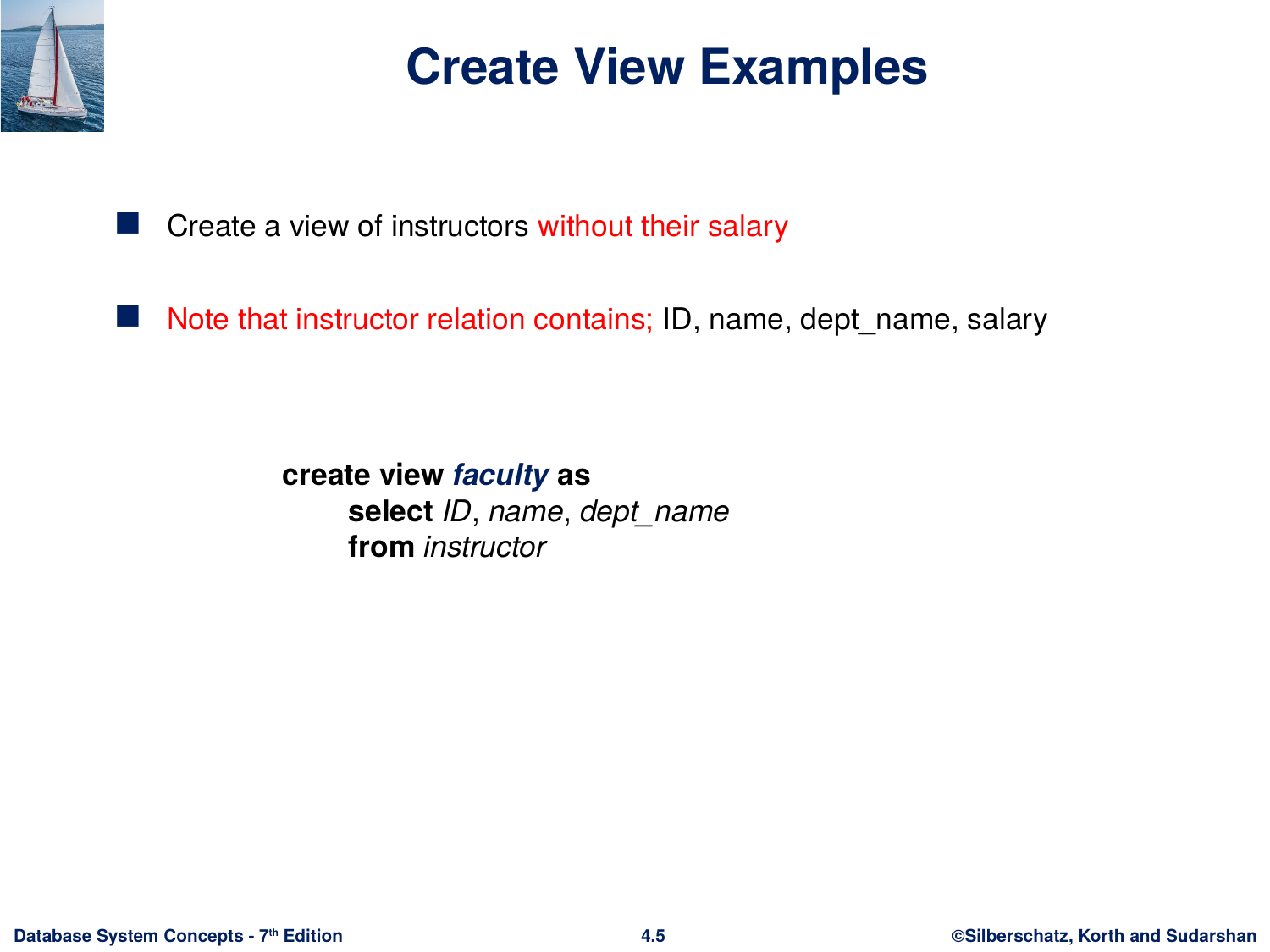

# Create View Examples

Create a view of instructors without their salary

Note that instructor relation contains; ID, name, dept_name, salary

              create view faculty as
                      select ID, name, dept_name
                      from instructor